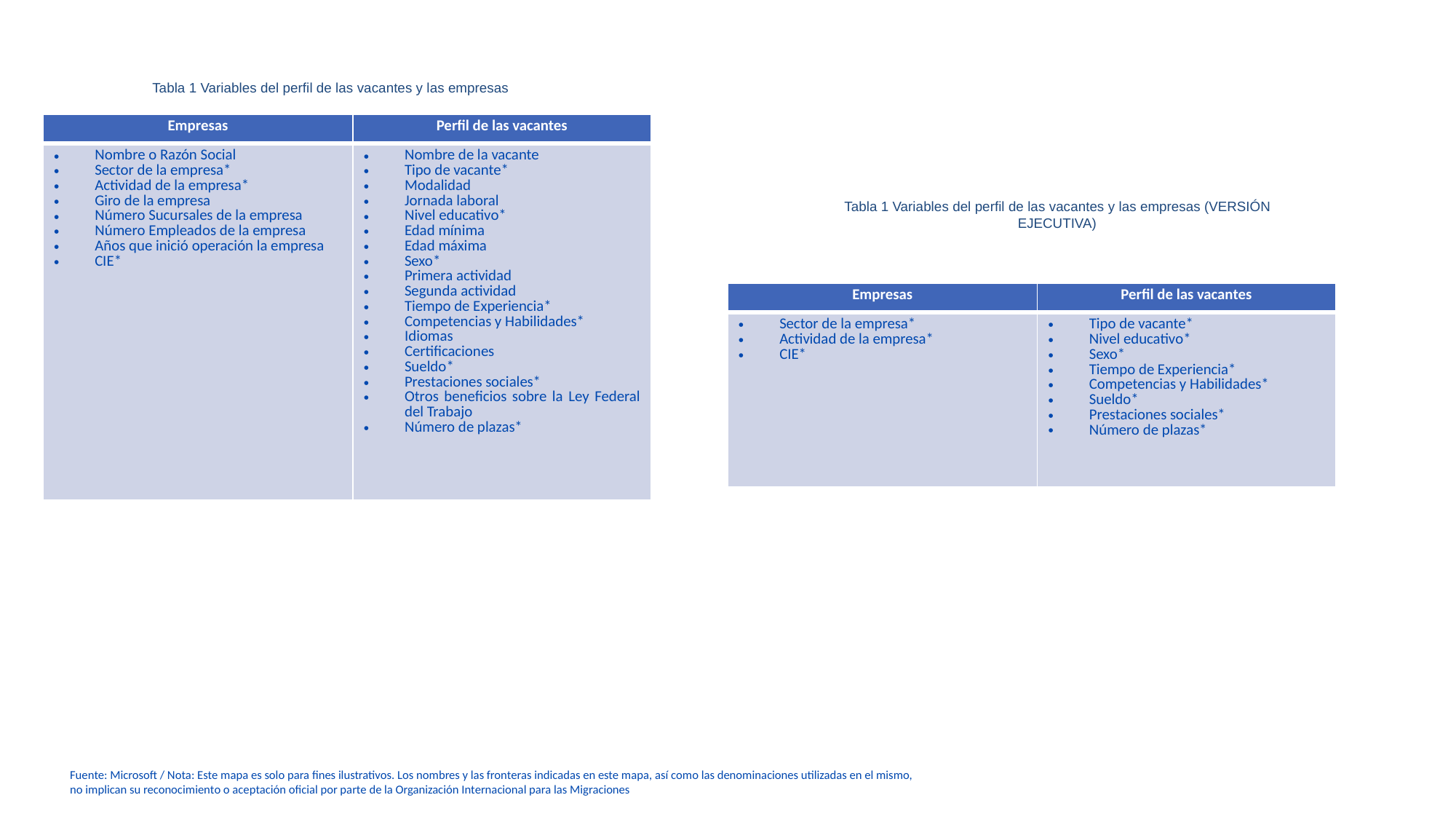

Tabla 1 Variables del perfil de las vacantes y las empresas
| Empresas | Perfil de las vacantes |
| --- | --- |
| Nombre o Razón Social  Sector de la empresa\* Actividad de la empresa\* Giro de la empresa Número Sucursales de la empresa Número Empleados de la empresa Años que inició operación la empresa CIE\* | Nombre de la vacante  Tipo de vacante\*  Modalidad   Jornada laboral  Nivel educativo\* Edad mínima  Edad máxima  Sexo\* Primera actividad  Segunda actividad  Tiempo de Experiencia\*   Competencias y Habilidades\*  Idiomas  Certificaciones   Sueldo\*  Prestaciones sociales\*  Otros beneficios sobre la Ley Federal del Trabajo Número de plazas\* |
Tabla 1 Variables del perfil de las vacantes y las empresas (VERSIÓN EJECUTIVA)
| Empresas | Perfil de las vacantes |
| --- | --- |
| Sector de la empresa\* Actividad de la empresa\* CIE\* | Tipo de vacante\*  Nivel educativo\* Sexo\* Tiempo de Experiencia\*   Competencias y Habilidades\*  Sueldo\*  Prestaciones sociales\*  Número de plazas\* |